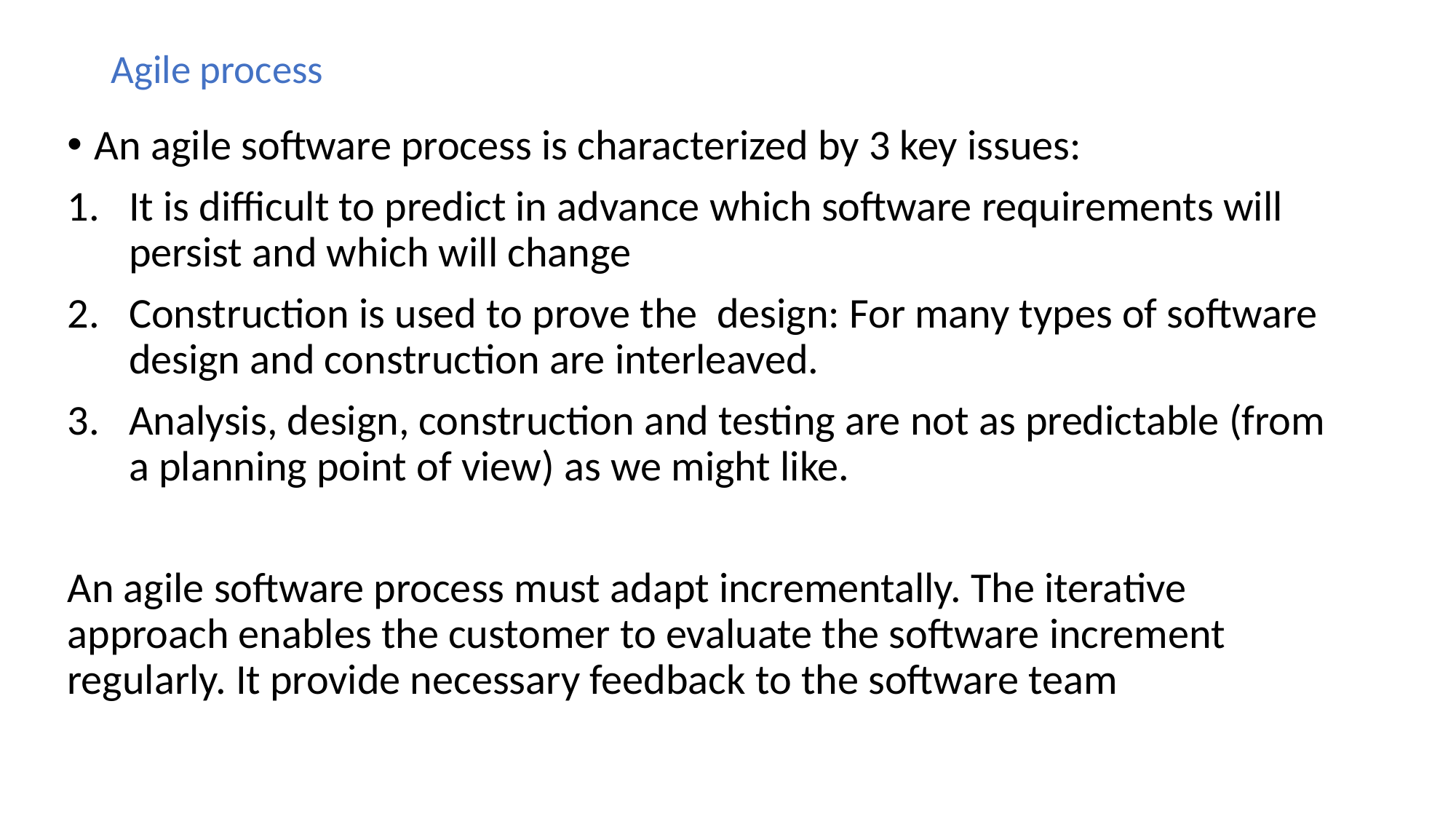

# Agile process
An agile software process is characterized by 3 key issues:
It is difficult to predict in advance which software requirements will persist and which will change
Construction is used to prove the  design: For many types of software design and construction are interleaved.
Analysis, design, construction and testing are not as predictable (from a planning point of view) as we might like.

An agile software process must adapt incrementally. The iterative approach enables the customer to evaluate the software increment regularly. It provide necessary feedback to the software team